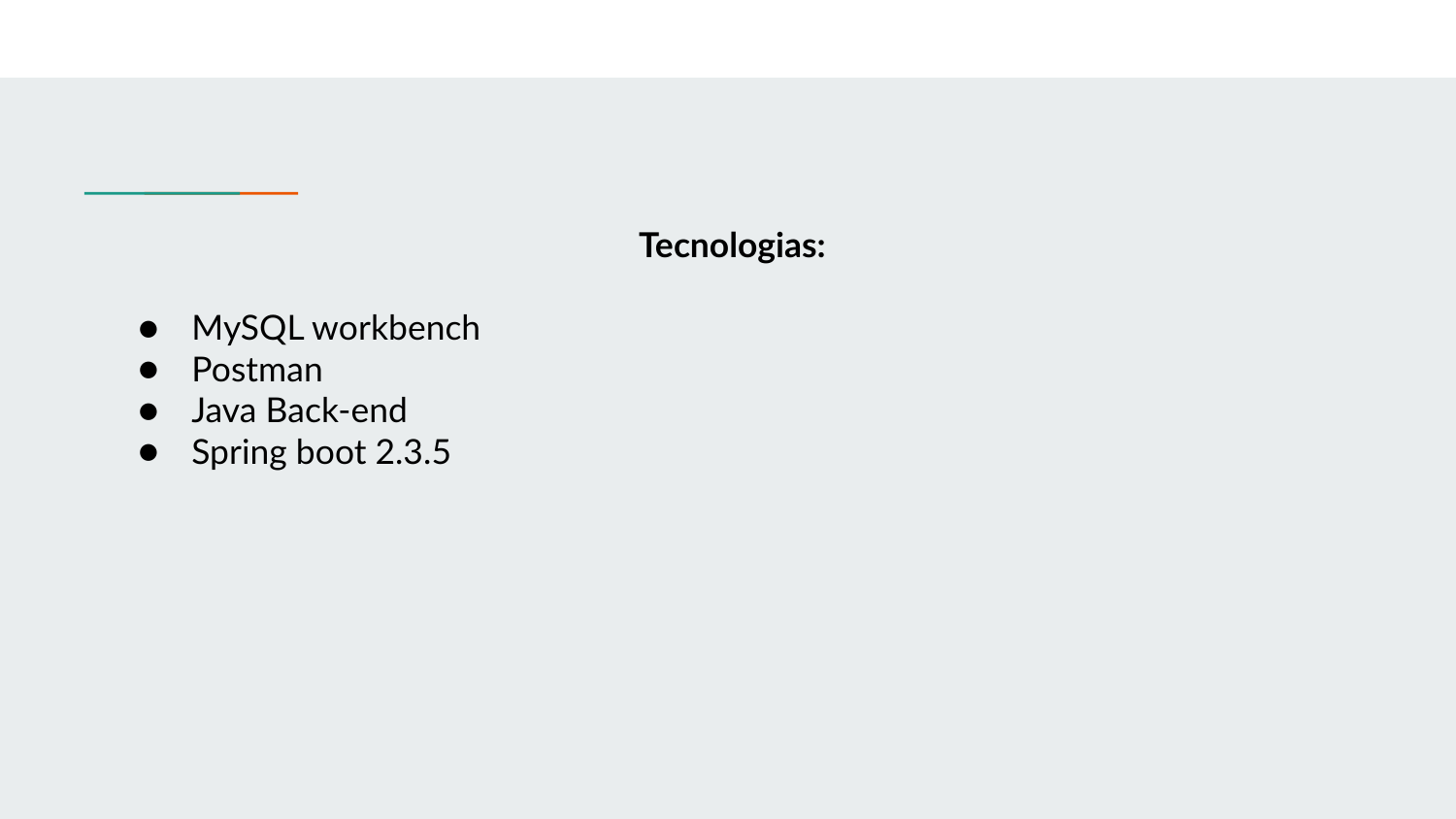

Tecnologias:

MySQL workbench
Postman
Java Back-end
Spring boot 2.3.5